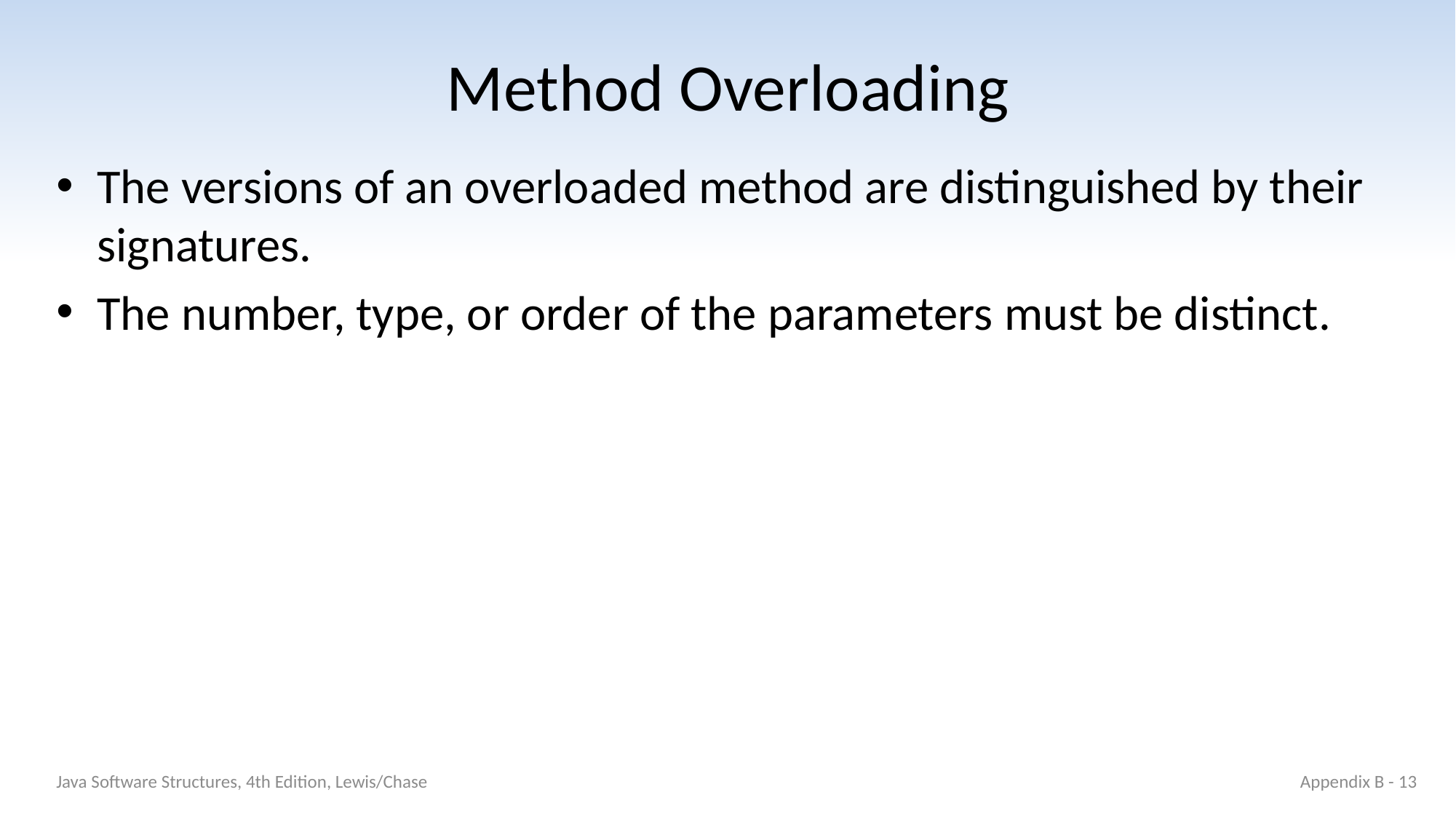

# Method Overloading
The versions of an overloaded method are distinguished by their signatures.
The number, type, or order of the parameters must be distinct.
Java Software Structures, 4th Edition, Lewis/Chase
Appendix B - 13